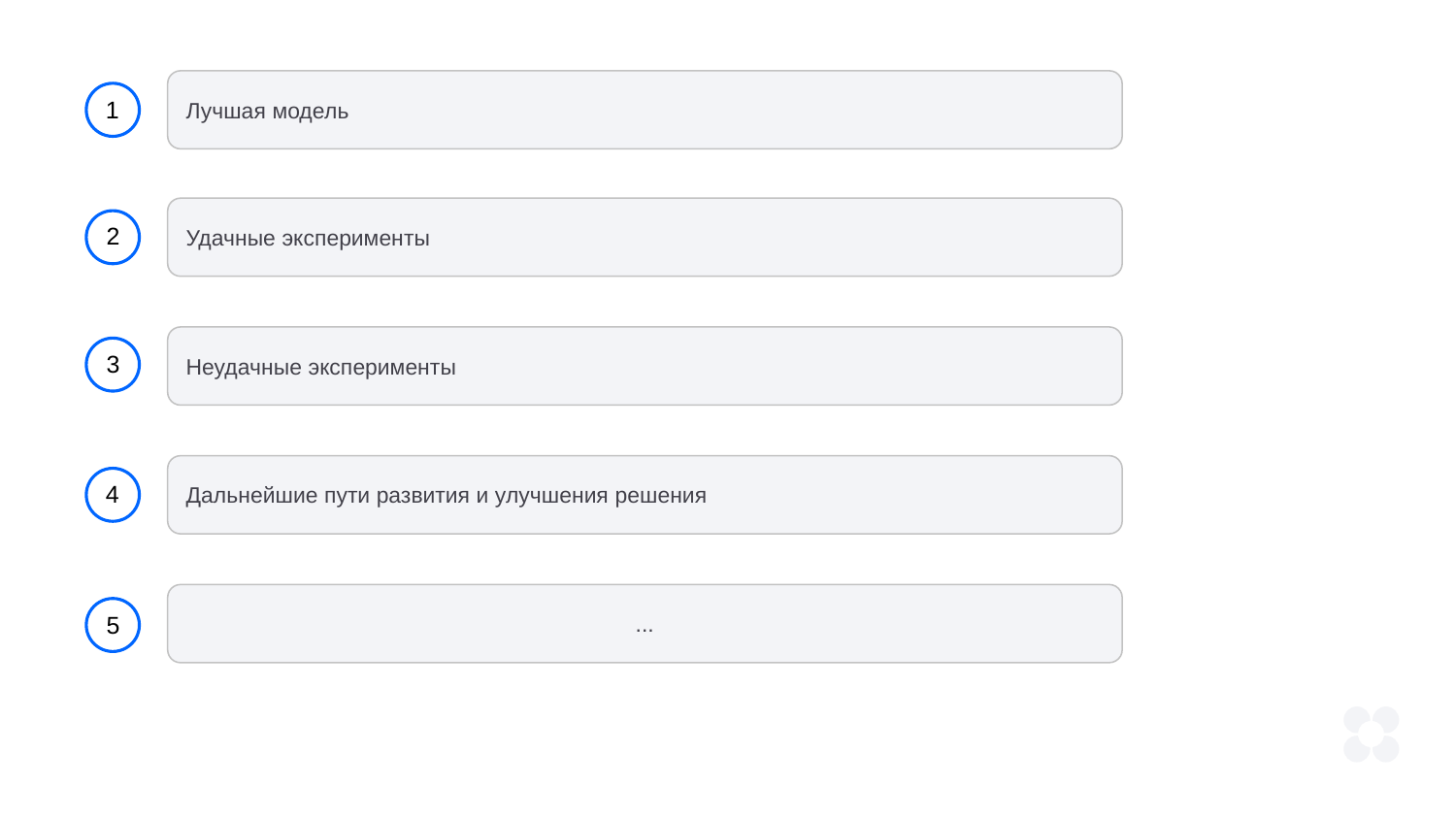

Лучшая модель

1
Удачные эксперименты

2
Неудачные эксперименты

3
Дальнейшие пути развития и улучшения решения

4
...

5